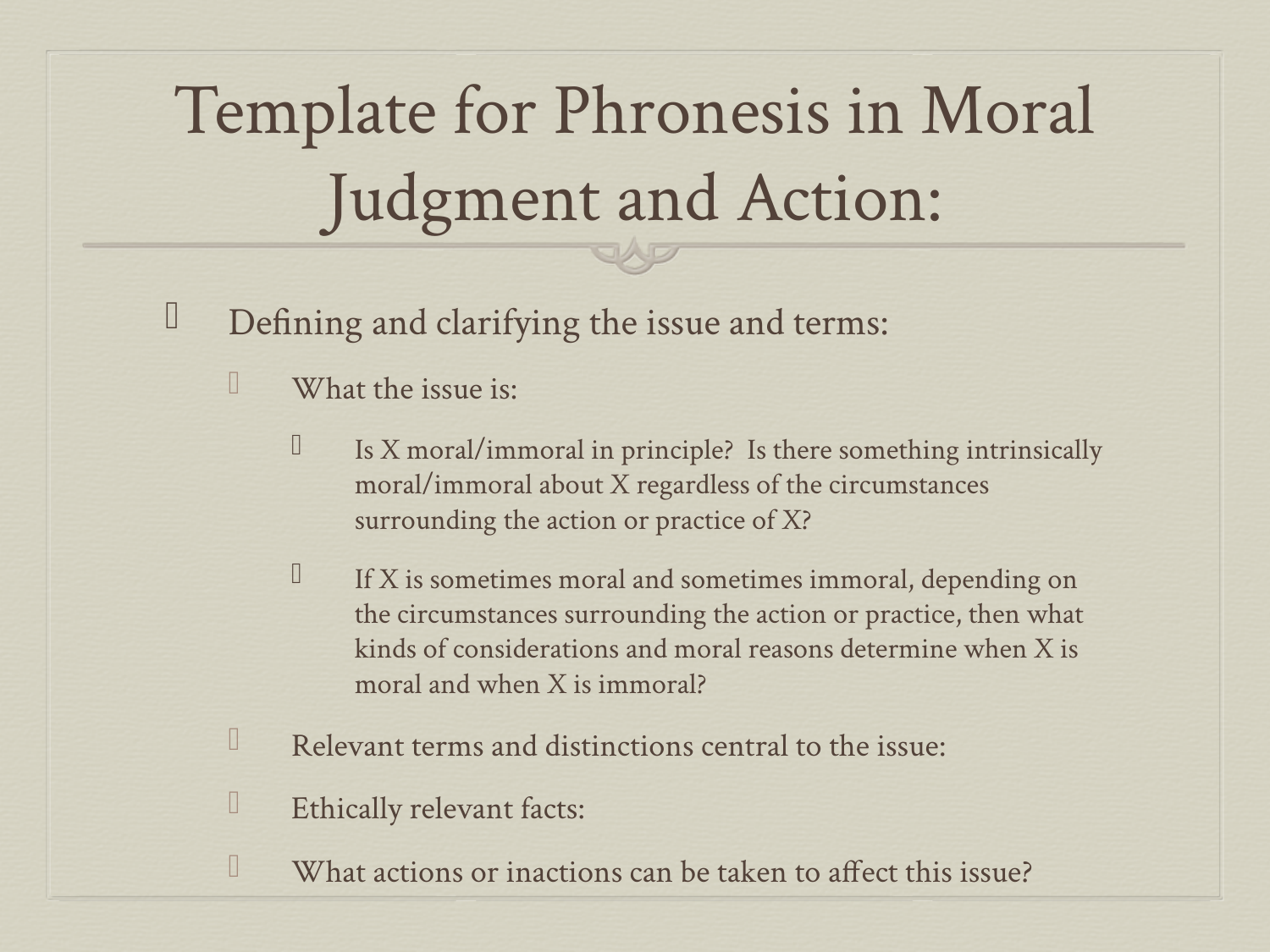

# Template for Phronesis in Moral Judgment and Action:
Defining and clarifying the issue and terms:
What the issue is:
Is X moral/immoral in principle?  Is there something intrinsically moral/immoral about X regardless of the circumstances surrounding the action or practice of X?
If X is sometimes moral and sometimes immoral, depending on the circumstances surrounding the action or practice, then what kinds of considerations and moral reasons determine when X is moral and when X is immoral?
Relevant terms and distinctions central to the issue:
Ethically relevant facts:
What actions or inactions can be taken to affect this issue?